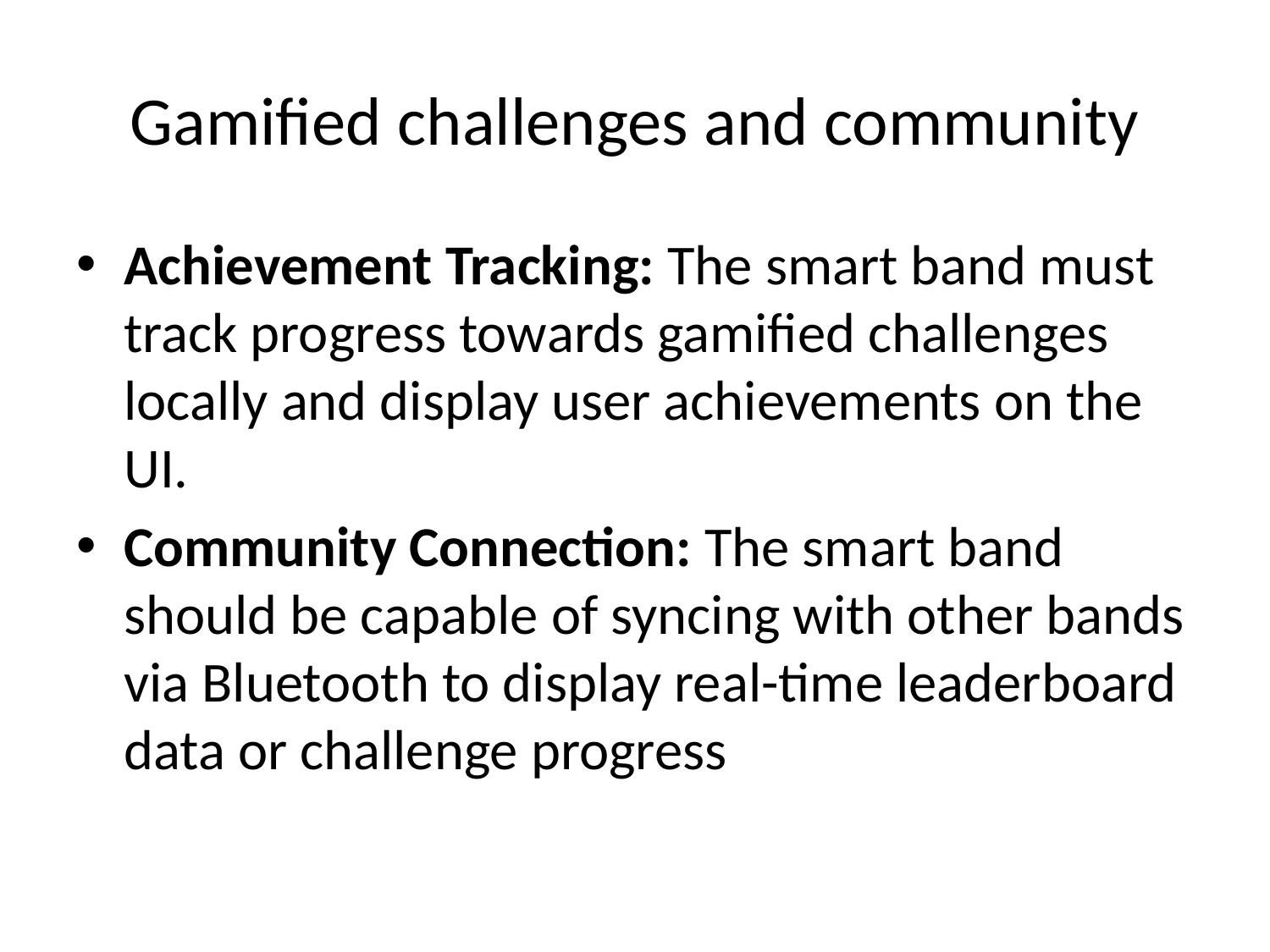

# Gamified challenges and community
Achievement Tracking: The smart band must track progress towards gamified challenges locally and display user achievements on the UI.
Community Connection: The smart band should be capable of syncing with other bands via Bluetooth to display real-time leaderboard data or challenge progress